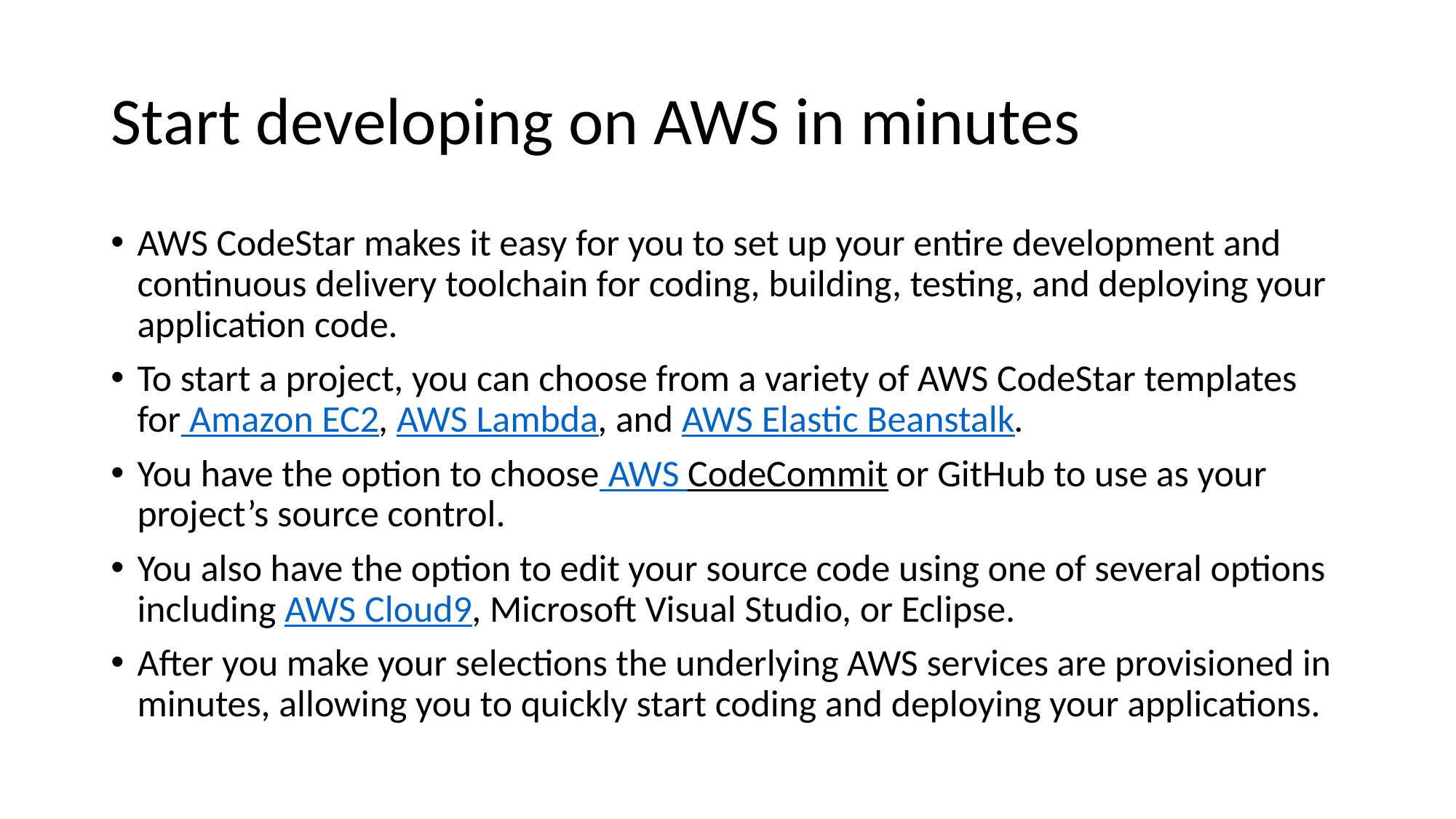

# Start developing on AWS in minutes
AWS CodeStar makes it easy for you to set up your entire development and continuous delivery toolchain for coding, building, testing, and deploying your application code.
To start a project, you can choose from a variety of AWS CodeStar templates for Amazon EC2, AWS Lambda, and AWS Elastic Beanstalk.
You have the option to choose AWS CodeCommit or GitHub to use as your project’s source control.
You also have the option to edit your source code using one of several options including AWS Cloud9, Microsoft Visual Studio, or Eclipse.
After you make your selections the underlying AWS services are provisioned in minutes, allowing you to quickly start coding and deploying your applications.